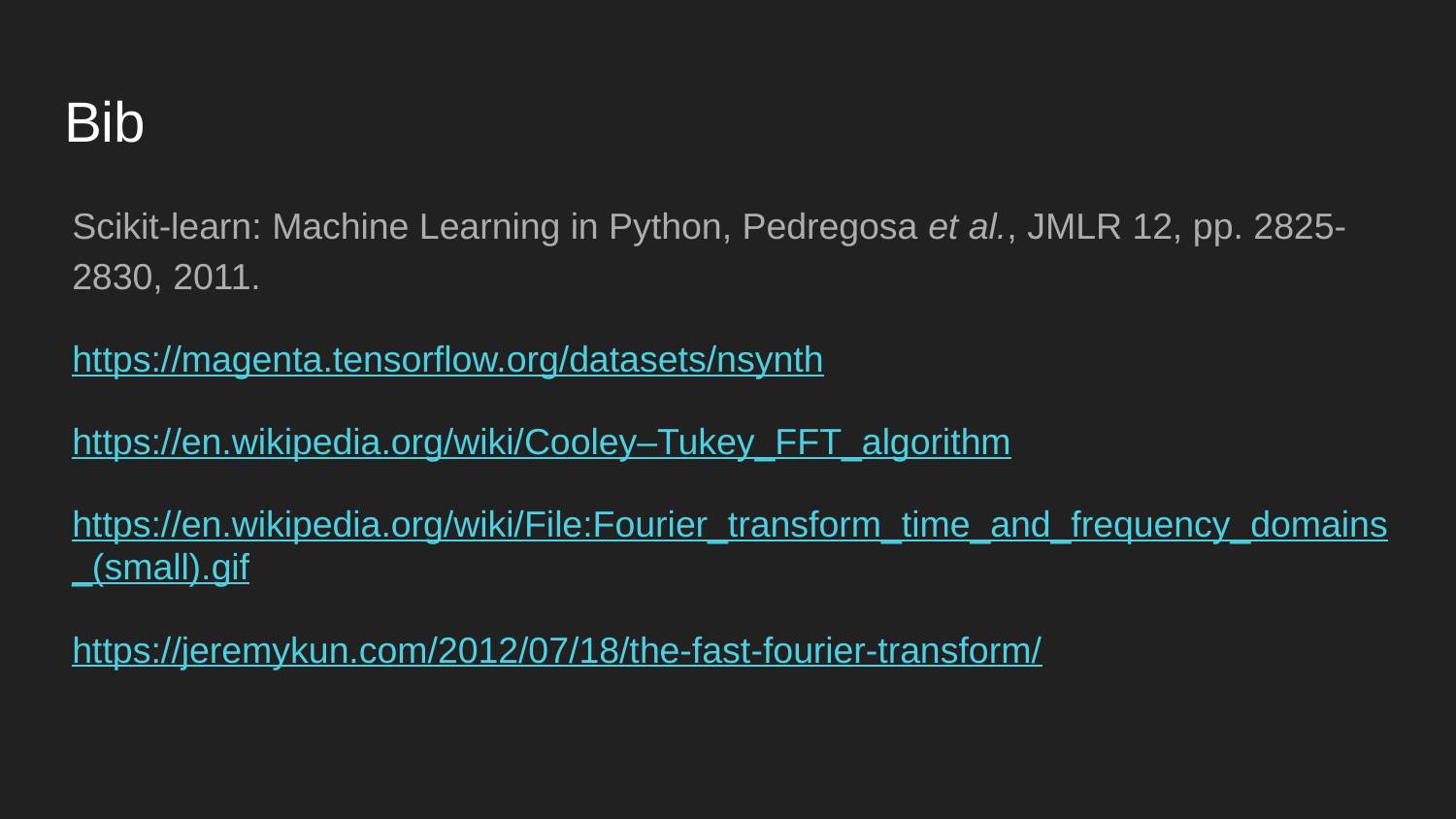

# Bib
Scikit-learn: Machine Learning in Python, Pedregosa et al., JMLR 12, pp. 2825-2830, 2011.
https://magenta.tensorflow.org/datasets/nsynth
https://en.wikipedia.org/wiki/Cooley–Tukey_FFT_algorithm
https://en.wikipedia.org/wiki/File:Fourier_transform_time_and_frequency_domains_(small).gif
https://jeremykun.com/2012/07/18/the-fast-fourier-transform/